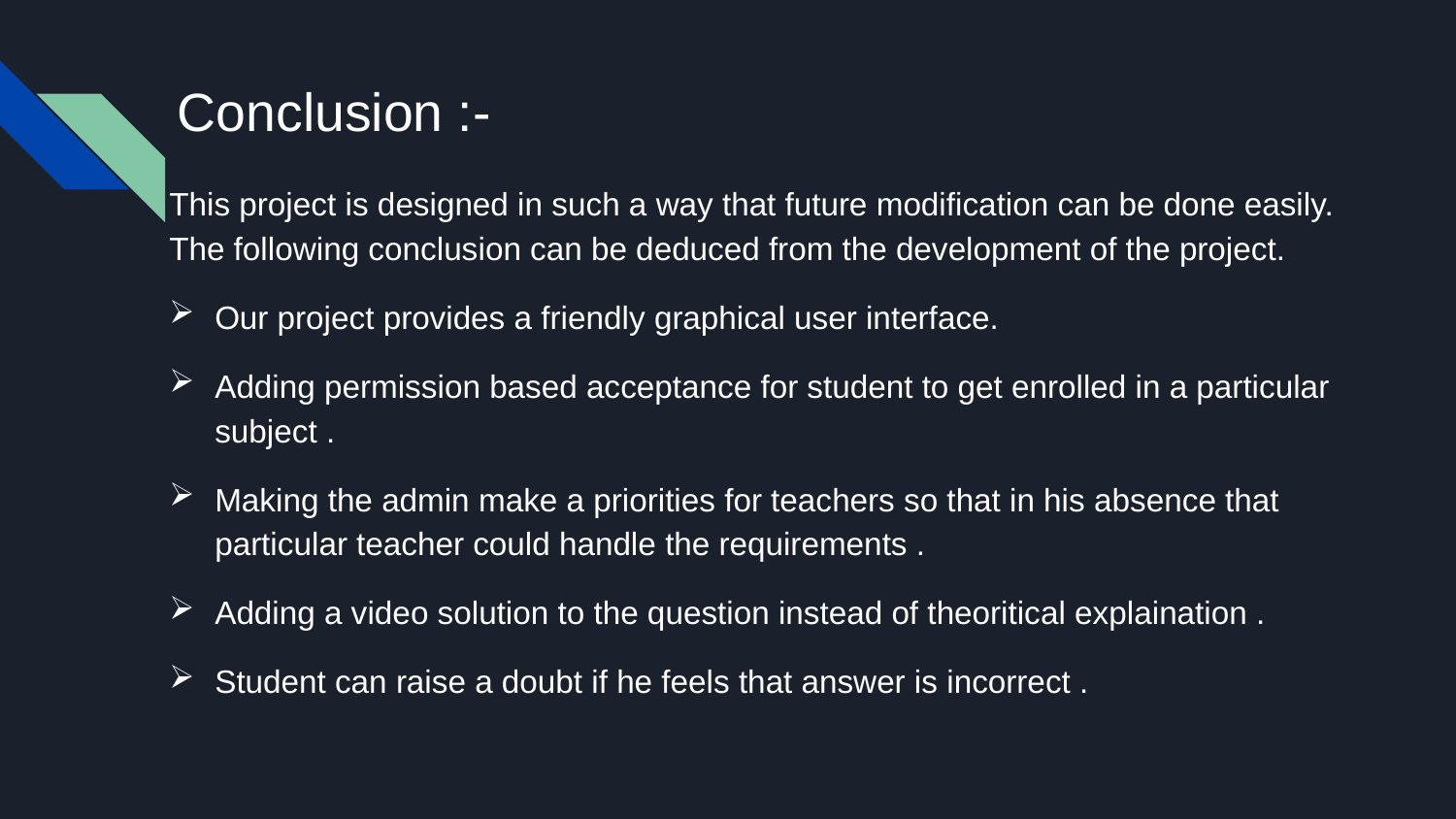

# Conclusion :-
This project is designed in such a way that future modification can be done easily. The following conclusion can be deduced from the development of the project.
Our project provides a friendly graphical user interface.
Adding permission based acceptance for student to get enrolled in a particular subject .
Making the admin make a priorities for teachers so that in his absence that particular teacher could handle the requirements .
Adding a video solution to the question instead of theoritical explaination .
Student can raise a doubt if he feels that answer is incorrect .